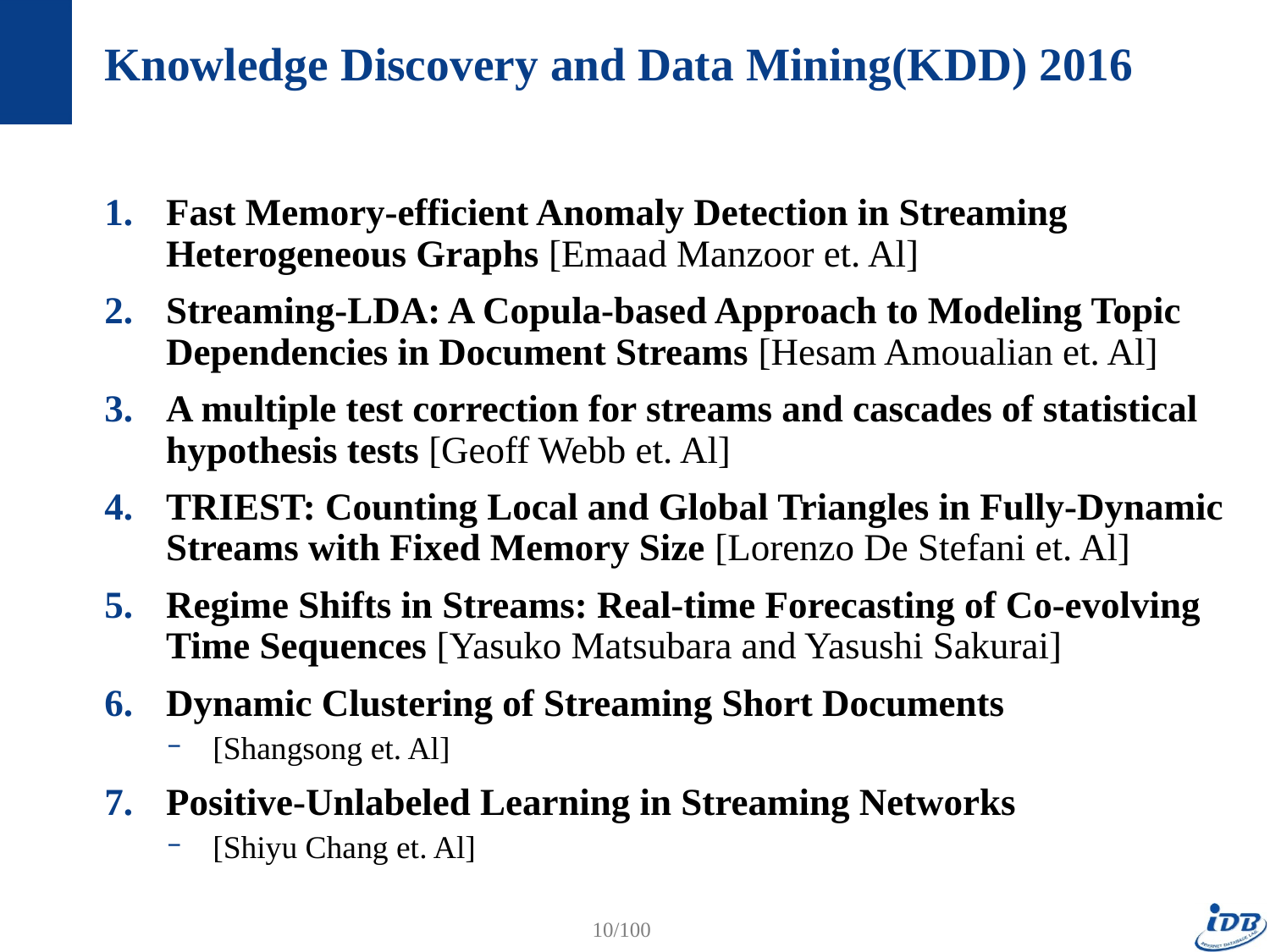

# Knowledge Discovery and Data Mining(KDD) 2016
Fast Memory-efficient Anomaly Detection in Streaming Heterogeneous Graphs [Emaad Manzoor et. Al]
Streaming-LDA: A Copula-based Approach to Modeling Topic Dependencies in Document Streams [Hesam Amoualian et. Al]
A multiple test correction for streams and cascades of statistical hypothesis tests [Geoff Webb et. Al]
TRIEST: Counting Local and Global Triangles in Fully-Dynamic Streams with Fixed Memory Size [Lorenzo De Stefani et. Al]
Regime Shifts in Streams: Real-time Forecasting of Co-evolving Time Sequences [Yasuko Matsubara and Yasushi Sakurai]
Dynamic Clustering of Streaming Short Documents
[Shangsong et. Al]
Positive-Unlabeled Learning in Streaming Networks
[Shiyu Chang et. Al]